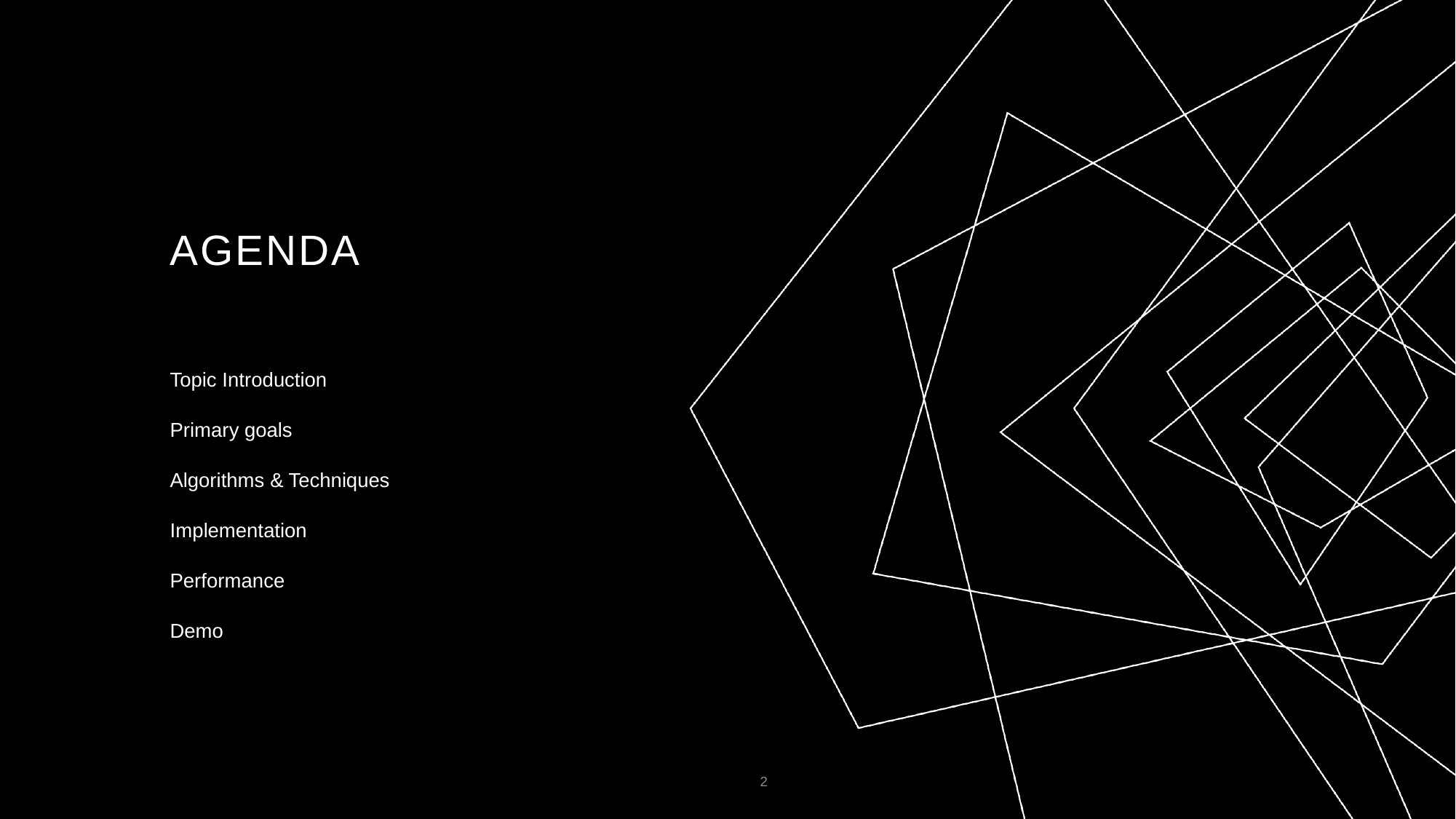

# AGENDA
Topic Introduction
Primary goals
Algorithms & Techniques
Implementation
Performance
Demo
2